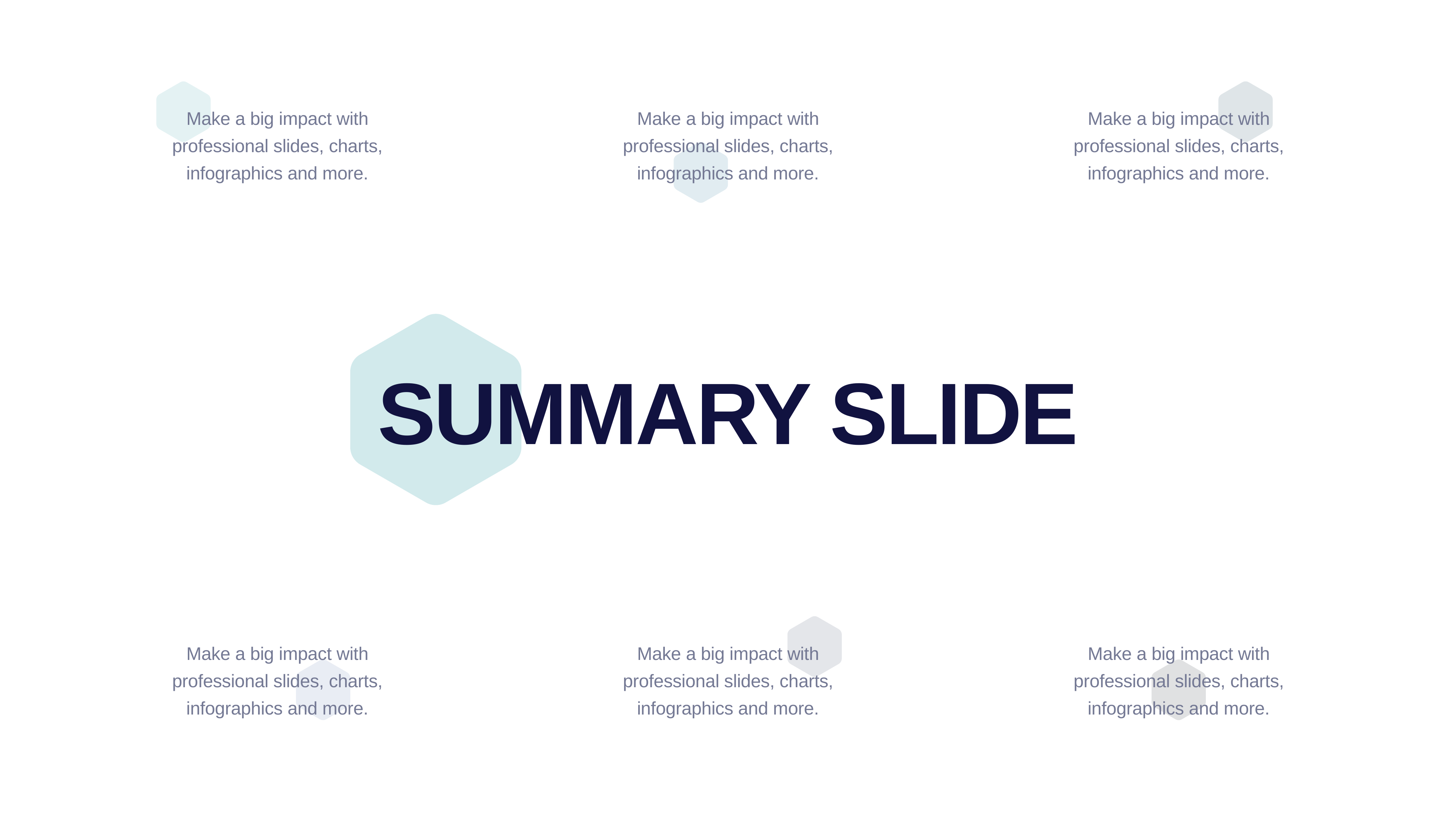

Make a big impact with professional slides, charts, infographics and more.
Make a big impact with professional slides, charts, infographics and more.
Make a big impact with professional slides, charts, infographics and more.

SUMMARY SLIDE

Make a big impact with professional slides, charts, infographics and more.
Make a big impact with professional slides, charts, infographics and more.
Make a big impact with professional slides, charts, infographics and more.